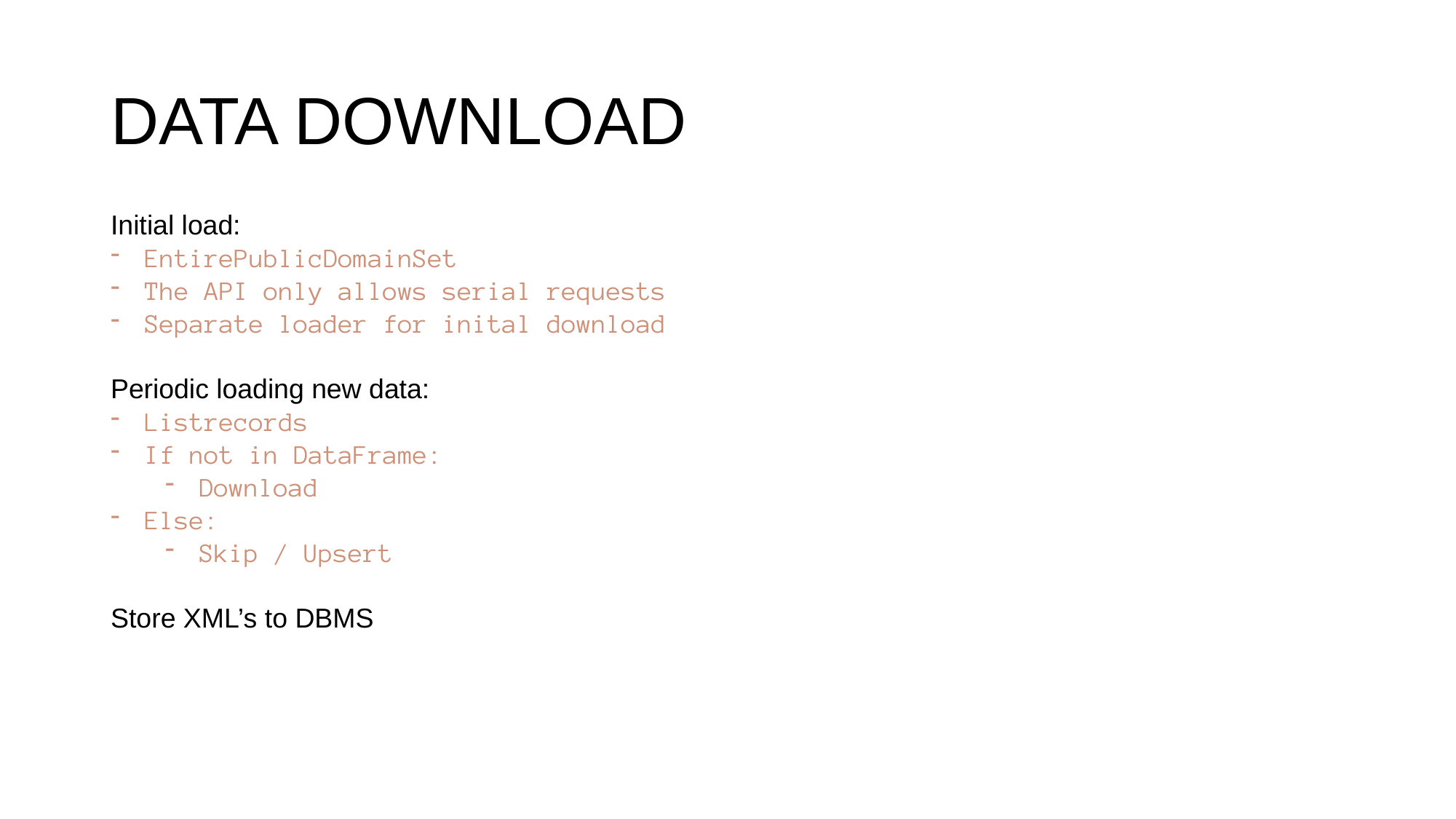

# Data download
Initial load:
EntirePublicDomainSet
The API only allows serial requests
Separate loader for inital download

Periodic loading new data:
Listrecords
If not in DataFrame:
Download
Else:
Skip / Upsert

Store XML’s to DBMS